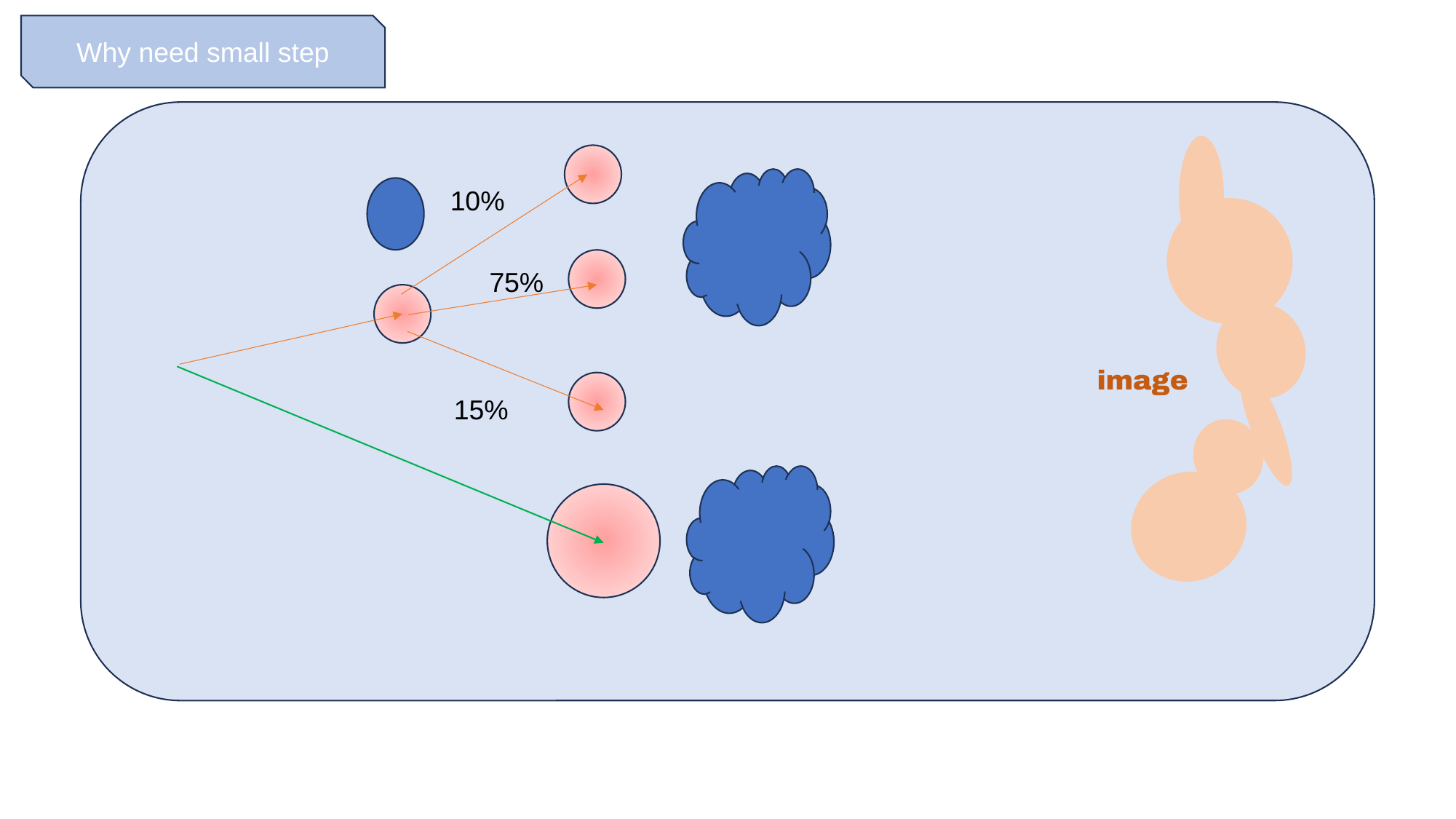

Why need small step

10%

75%

image

15%